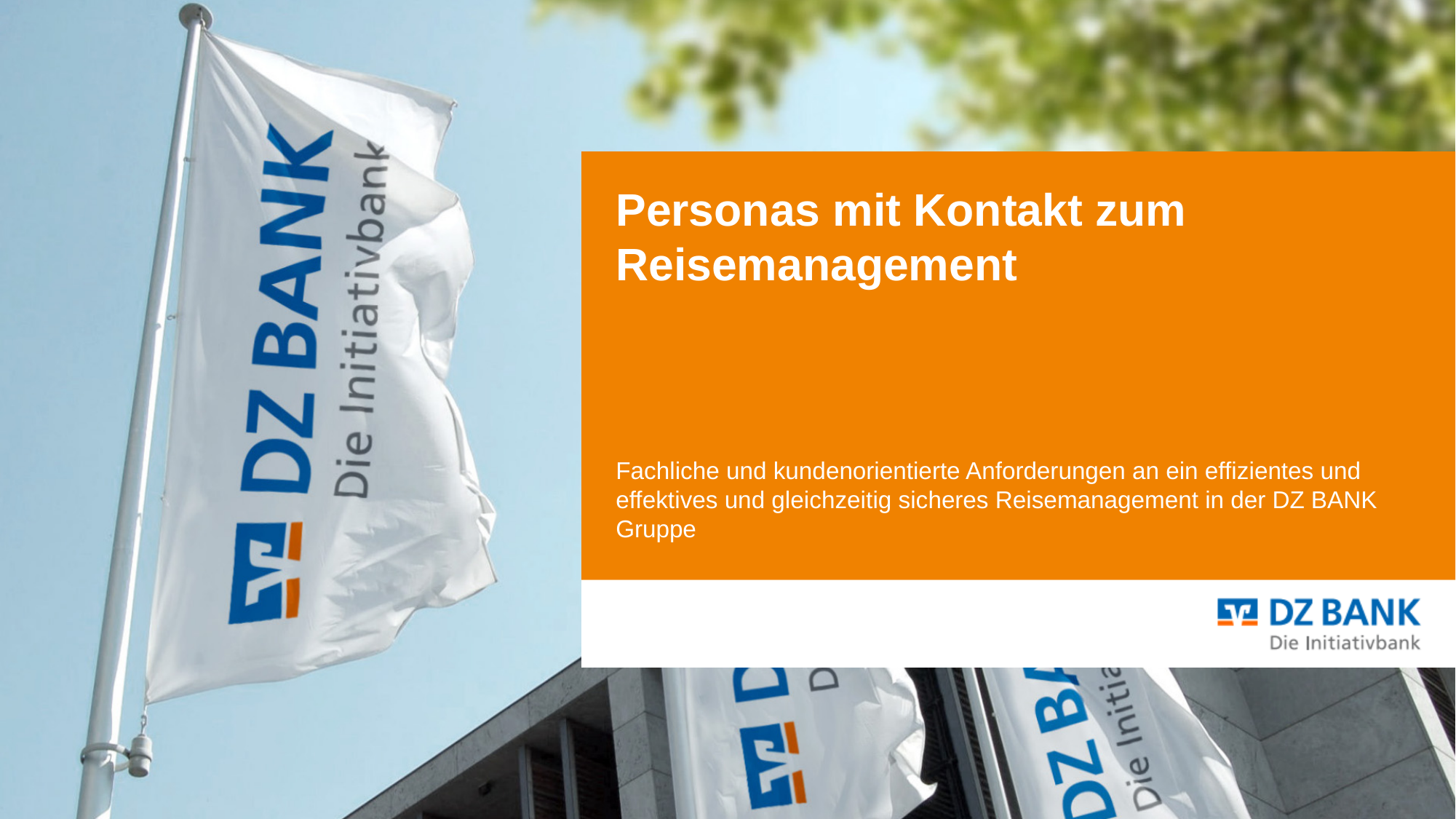

# Personas mit Kontakt zum Reisemanagement
Fachliche und kundenorientierte Anforderungen an ein effizientes und effektives und gleichzeitig sicheres Reisemanagement in der DZ BANK Gruppe